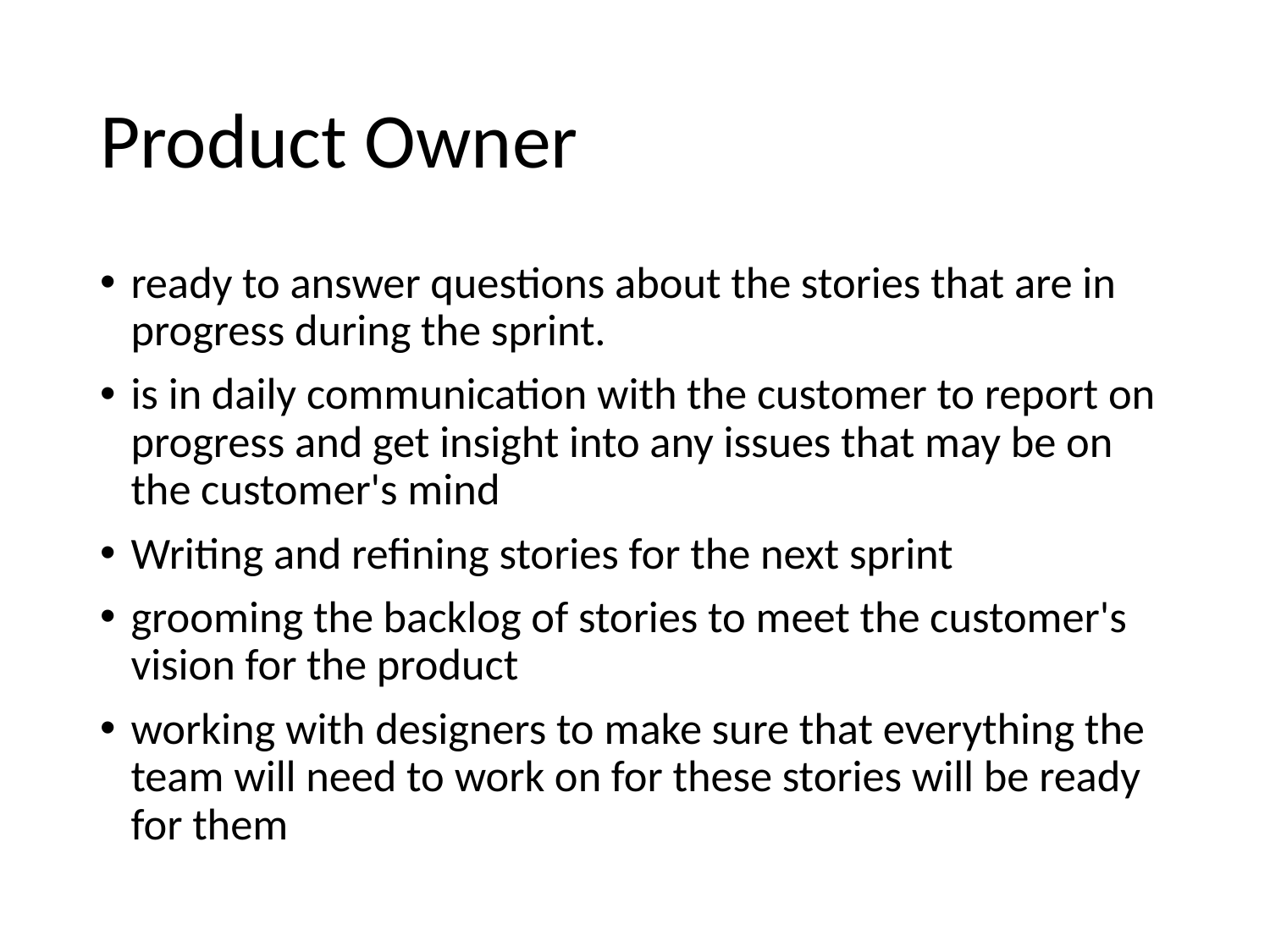

# Product Owner
ready to answer questions about the stories that are in progress during the sprint.
is in daily communication with the customer to report on progress and get insight into any issues that may be on the customer's mind
Writing and refining stories for the next sprint
grooming the backlog of stories to meet the customer's vision for the product
working with designers to make sure that everything the team will need to work on for these stories will be ready for them